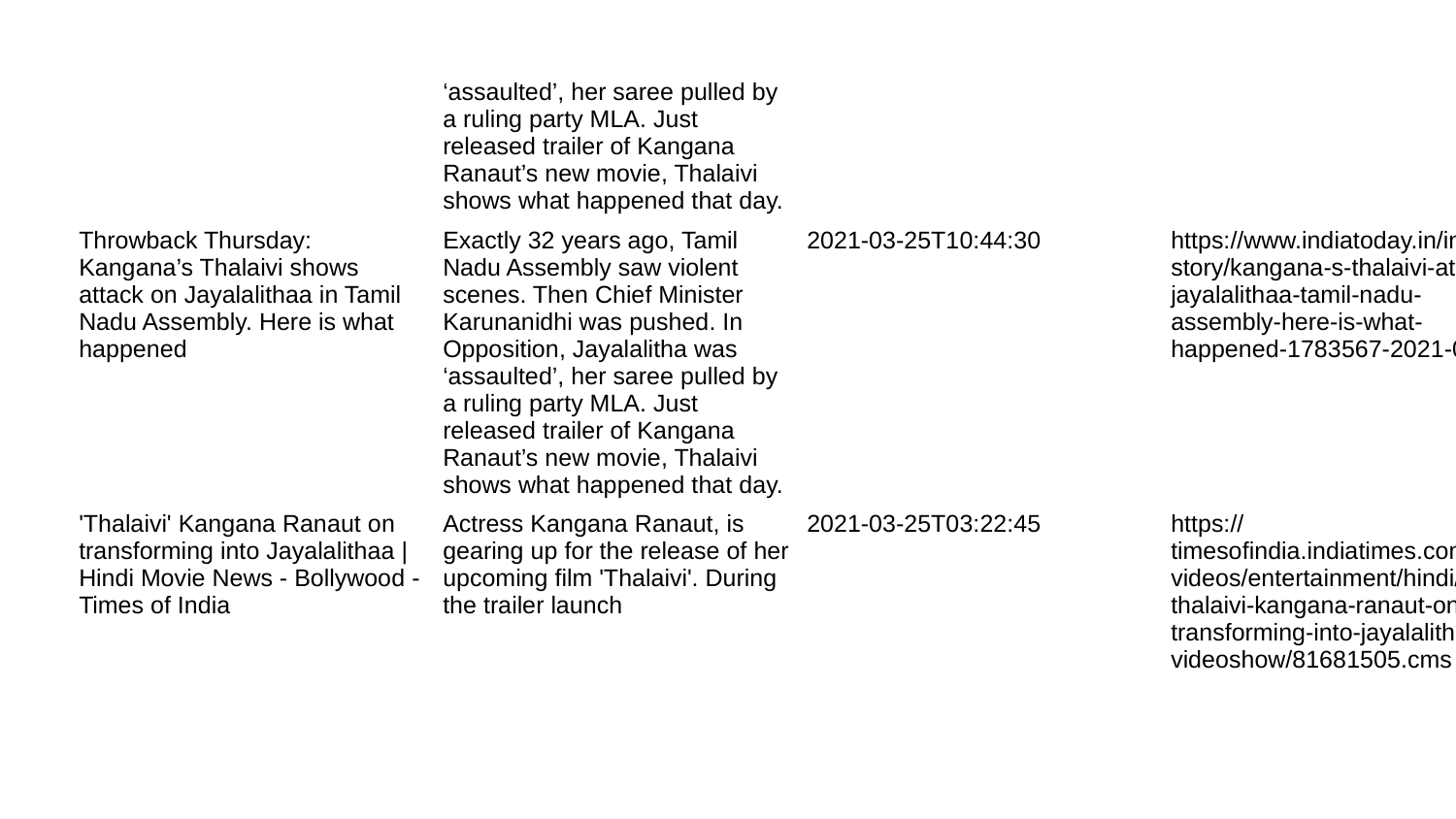

|  | ‘assaulted’, her saree pulled by a ruling party MLA. Just released trailer of Kangana Ranaut’s new movie, Thalaivi shows what happened that day. |  |  |
| --- | --- | --- | --- |
| Throwback Thursday: Kangana’s Thalaivi shows attack on Jayalalithaa in Tamil Nadu Assembly. Here is what happened | Exactly 32 years ago, Tamil Nadu Assembly saw violent scenes. Then Chief Minister Karunanidhi was pushed. In Opposition, Jayalalitha was ‘assaulted’, her saree pulled by a ruling party MLA. Just released trailer of Kangana Ranaut’s new movie, Thalaivi shows what happened that day. | 2021-03-25T10:44:30 | https://www.indiatoday.in/india/story/kangana-s-thalaivi-attack-jayalalithaa-tamil-nadu-assembly-here-is-what-happened-1783567-2021-03-25 |
| 'Thalaivi' Kangana Ranaut on transforming into Jayalalithaa | Hindi Movie News - Bollywood - Times of India | Actress Kangana Ranaut, is gearing up for the release of her upcoming film 'Thalaivi'. During the trailer launch | 2021-03-25T03:22:45 | https://timesofindia.indiatimes.com/videos/entertainment/hindi/thalaivi-kangana-ranaut-on-transforming-into-jayalalithaa/videoshow/81681505.cms |